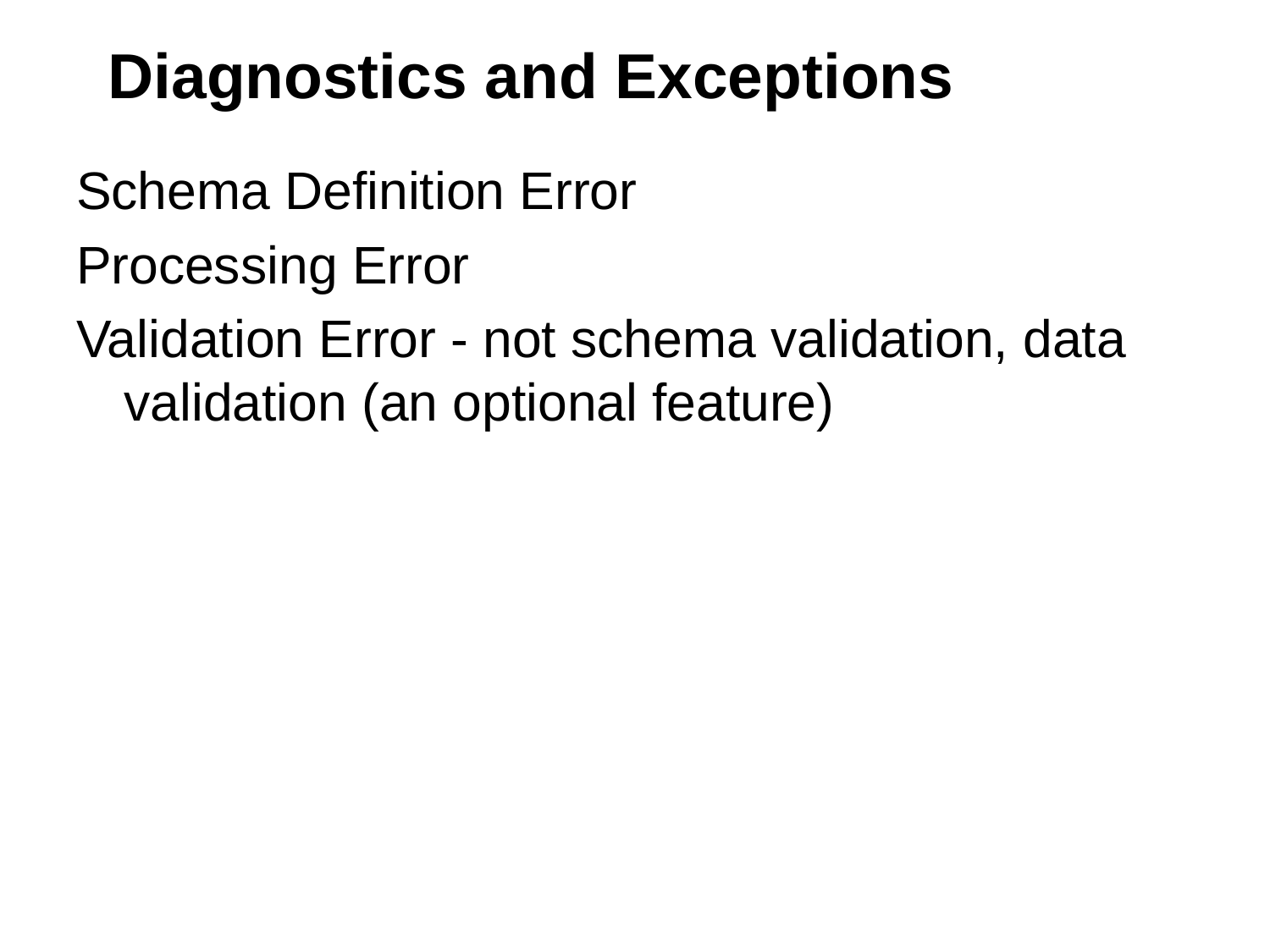

# Diagnostics and Exceptions
Schema Definition Error
Processing Error
Validation Error - not schema validation, data validation (an optional feature)